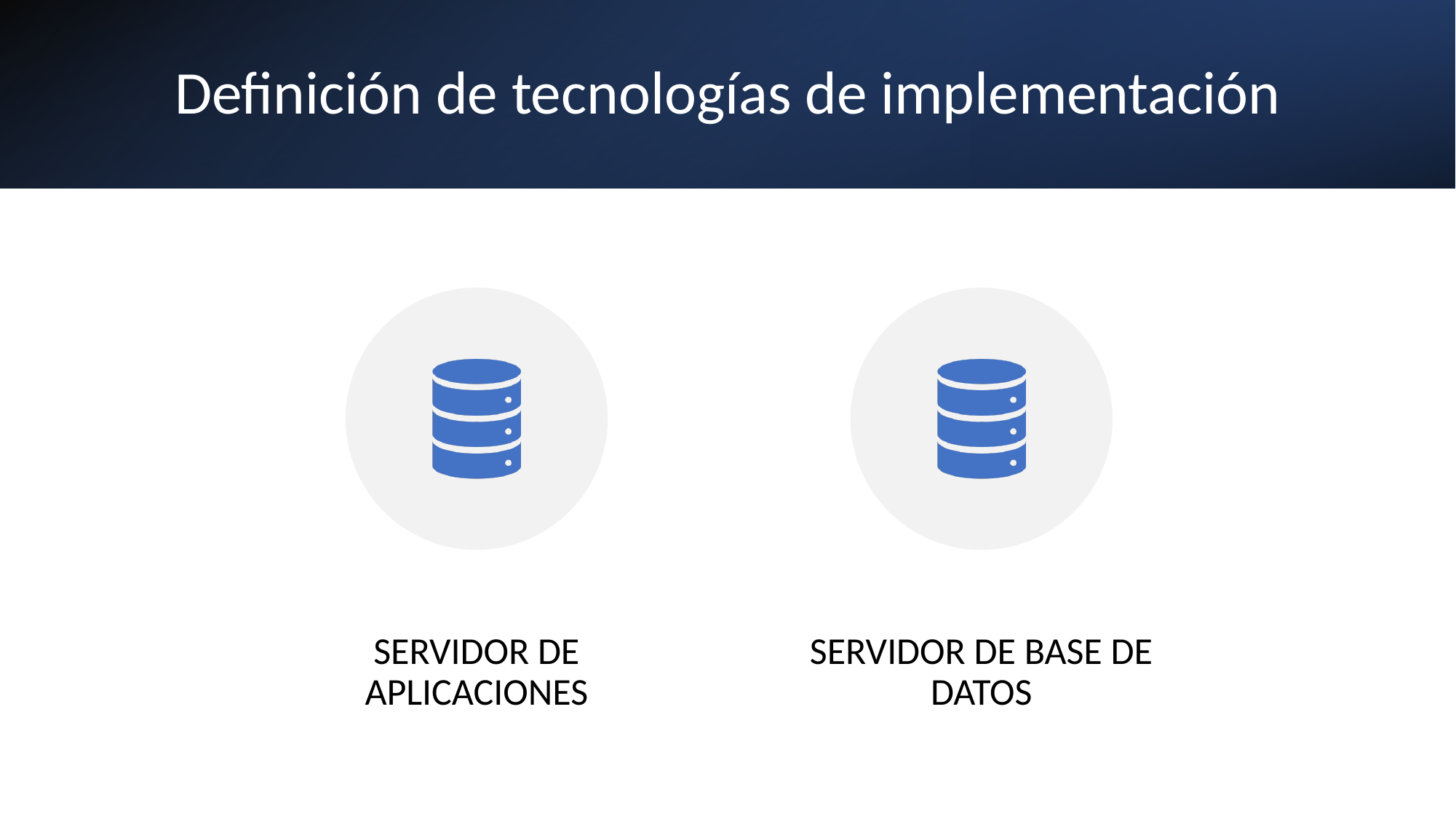

# Definición de tecnologías de implementación
Servidor de aplicaciones
Servidor de base de datos